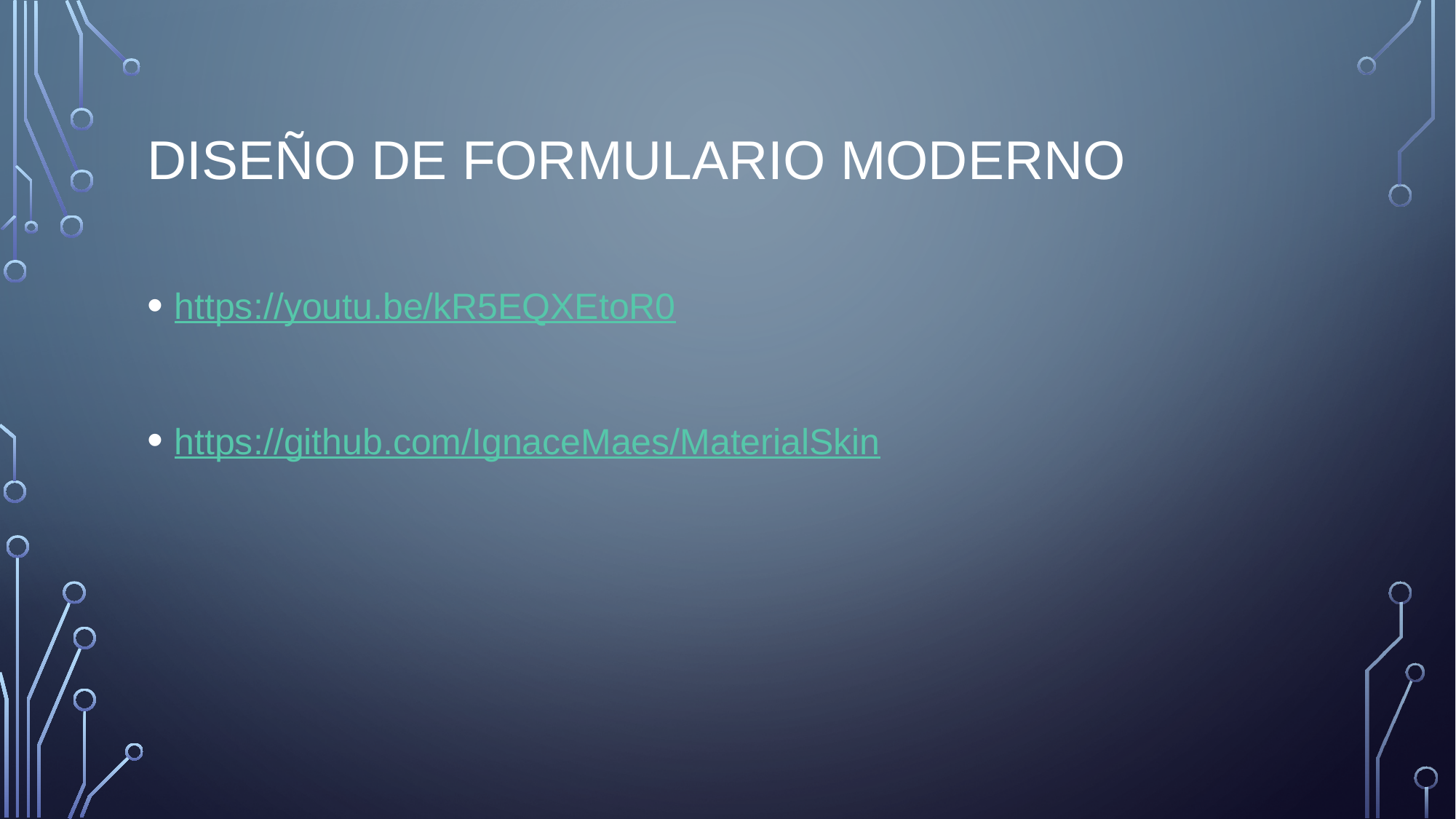

# Diseño de formulario Moderno
https://youtu.be/kR5EQXEtoR0

https://github.com/IgnaceMaes/MaterialSkin